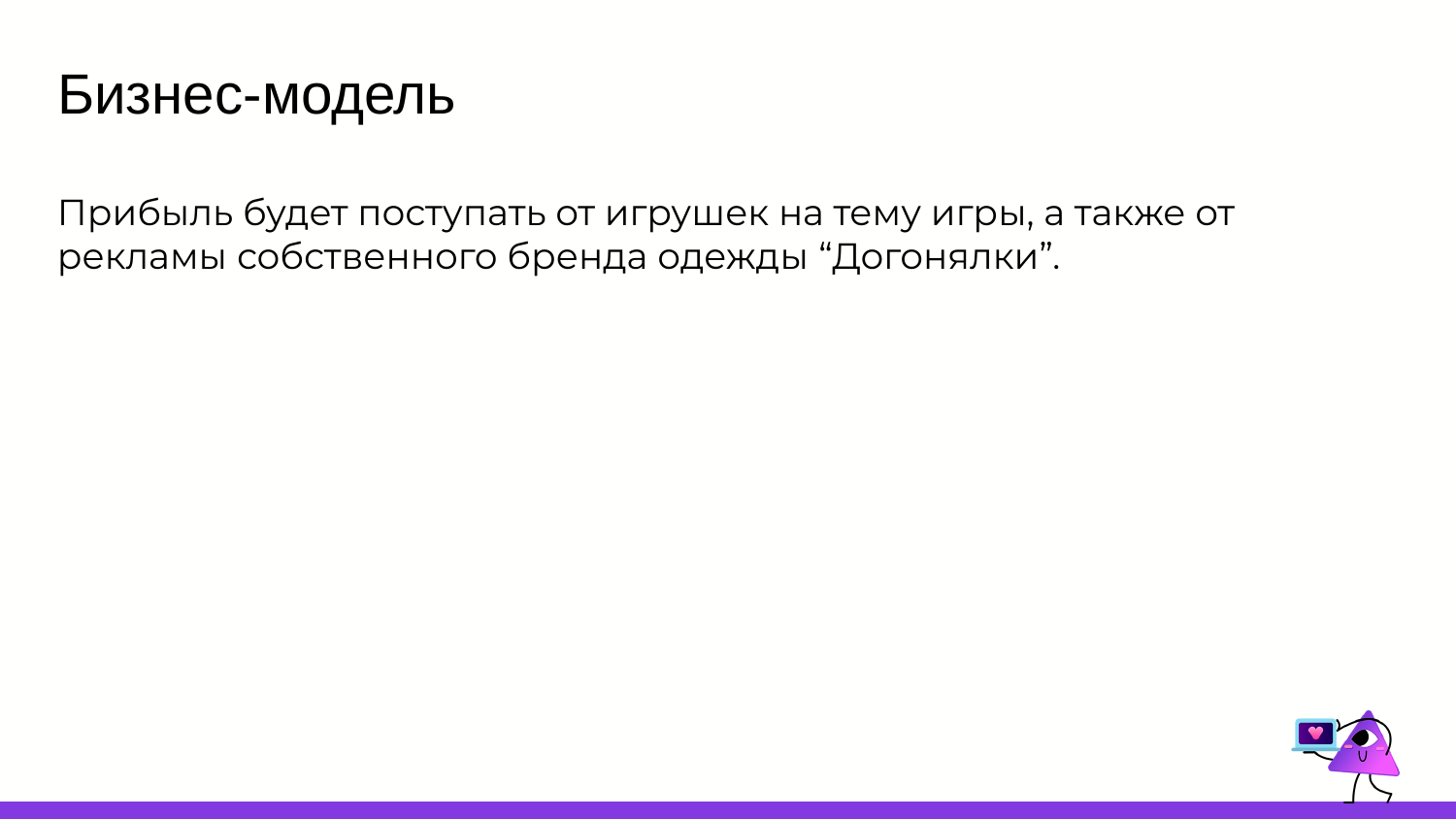

# Бизнес-модель
Прибыль будет поступать от игрушек на тему игры, а также от рекламы собственного бренда одежды “Догонялки”.